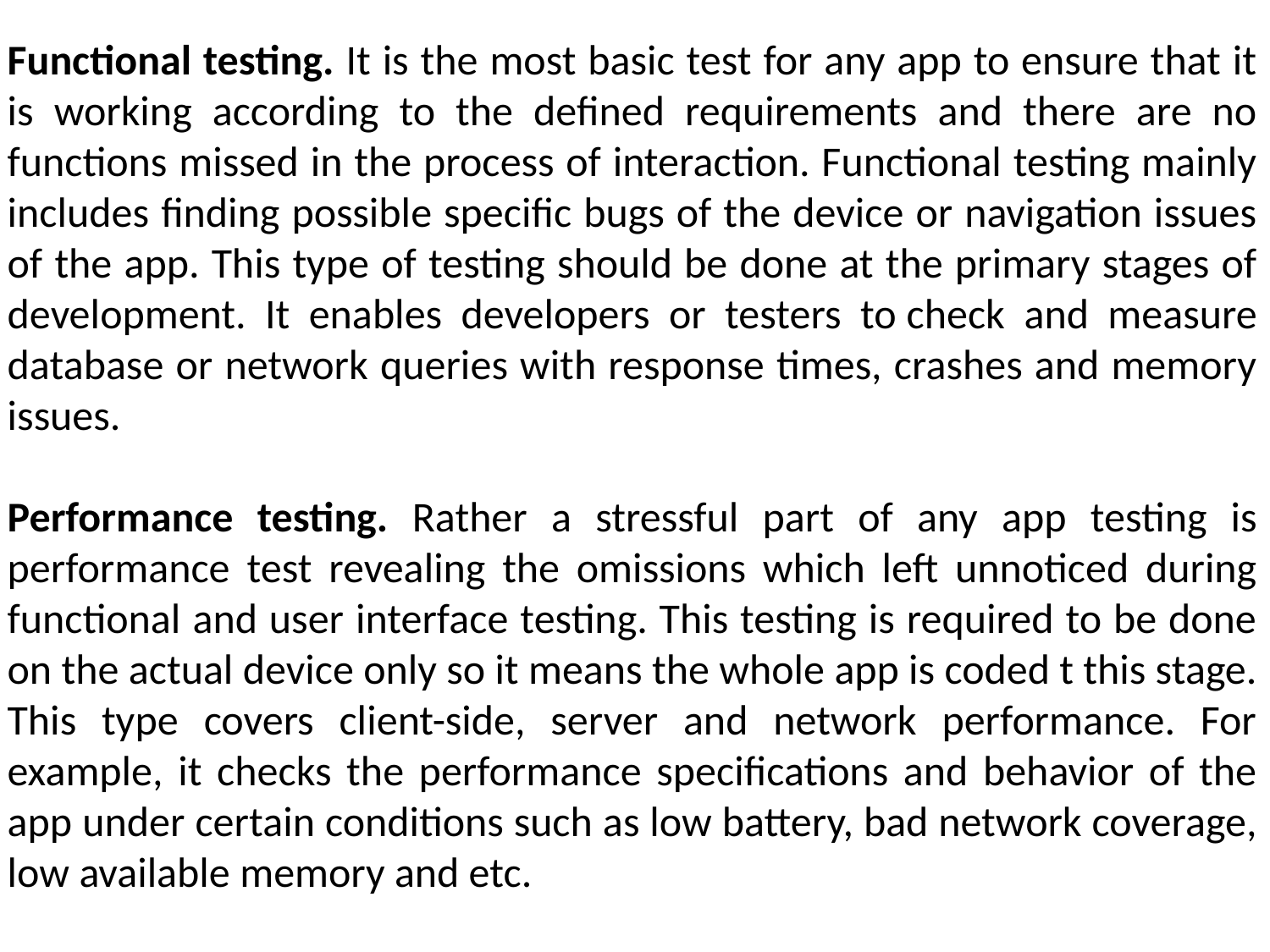

Functional testing. It is the most basic test for any app to ensure that it is working according to the defined requirements and there are no functions missed in the process of interaction. Functional testing mainly includes finding possible specific bugs of the device or navigation issues of the app. This type of testing should be done at the primary stages of development. It enables developers or testers to check and measure database or network queries with response times, crashes and memory issues.

Performance testing. Rather a stressful part of any app testing is performance test revealing the omissions which left unnoticed during functional and user interface testing. This testing is required to be done on the actual device only so it means the whole app is coded t this stage. This type covers client-side, server and network performance. For example, it checks the performance specifications and behavior of the app under certain conditions such as low battery, bad network coverage, low available memory and etc.